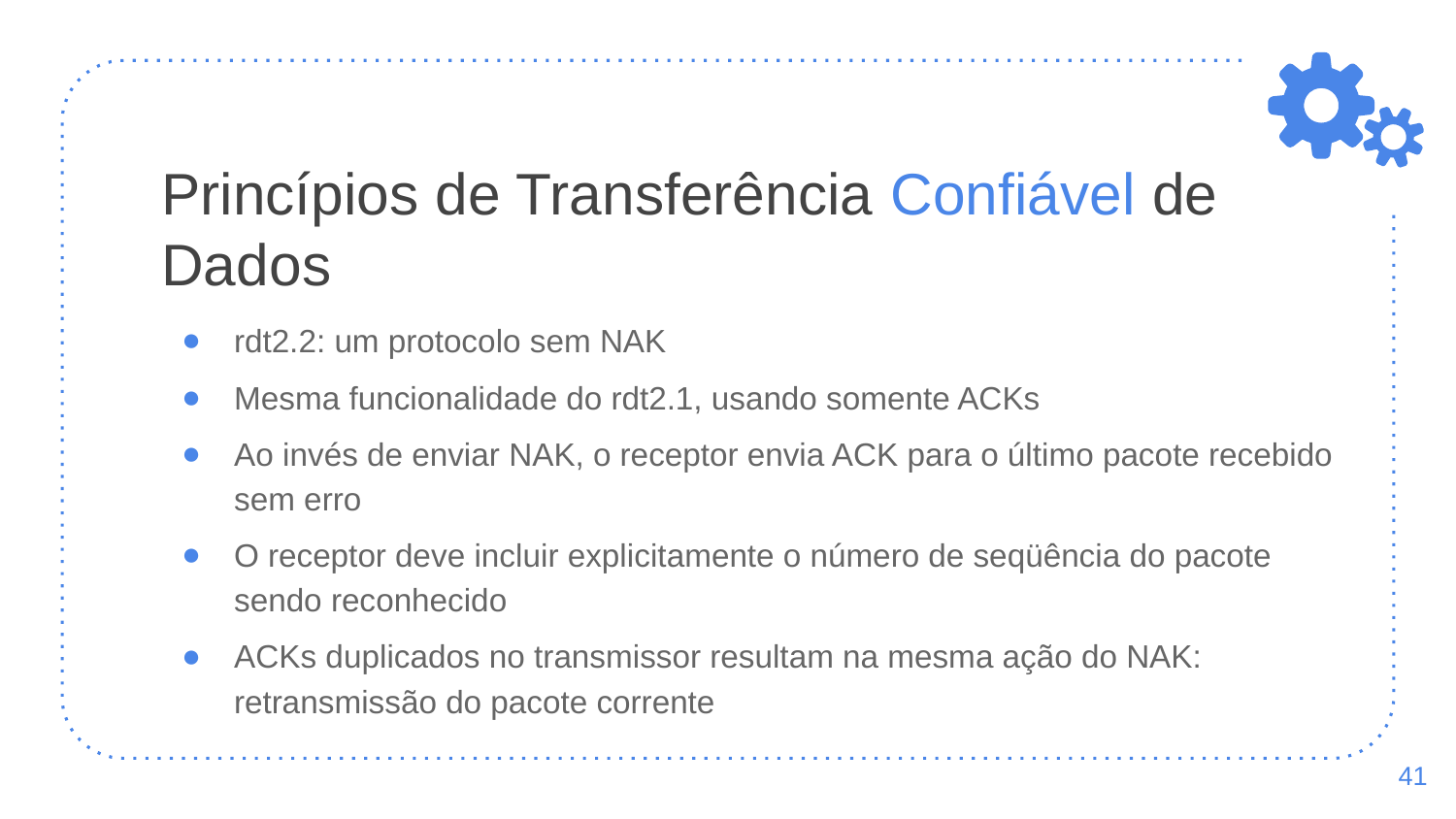

# Princípios de Transferência Confiável de Dados
rdt2.2: um protocolo sem NAK
Mesma funcionalidade do rdt2.1, usando somente ACKs
Ao invés de enviar NAK, o receptor envia ACK para o último pacote recebido sem erro
O receptor deve incluir explicitamente o número de seqüência do pacote sendo reconhecido
ACKs duplicados no transmissor resultam na mesma ação do NAK: retransmissão do pacote corrente
41